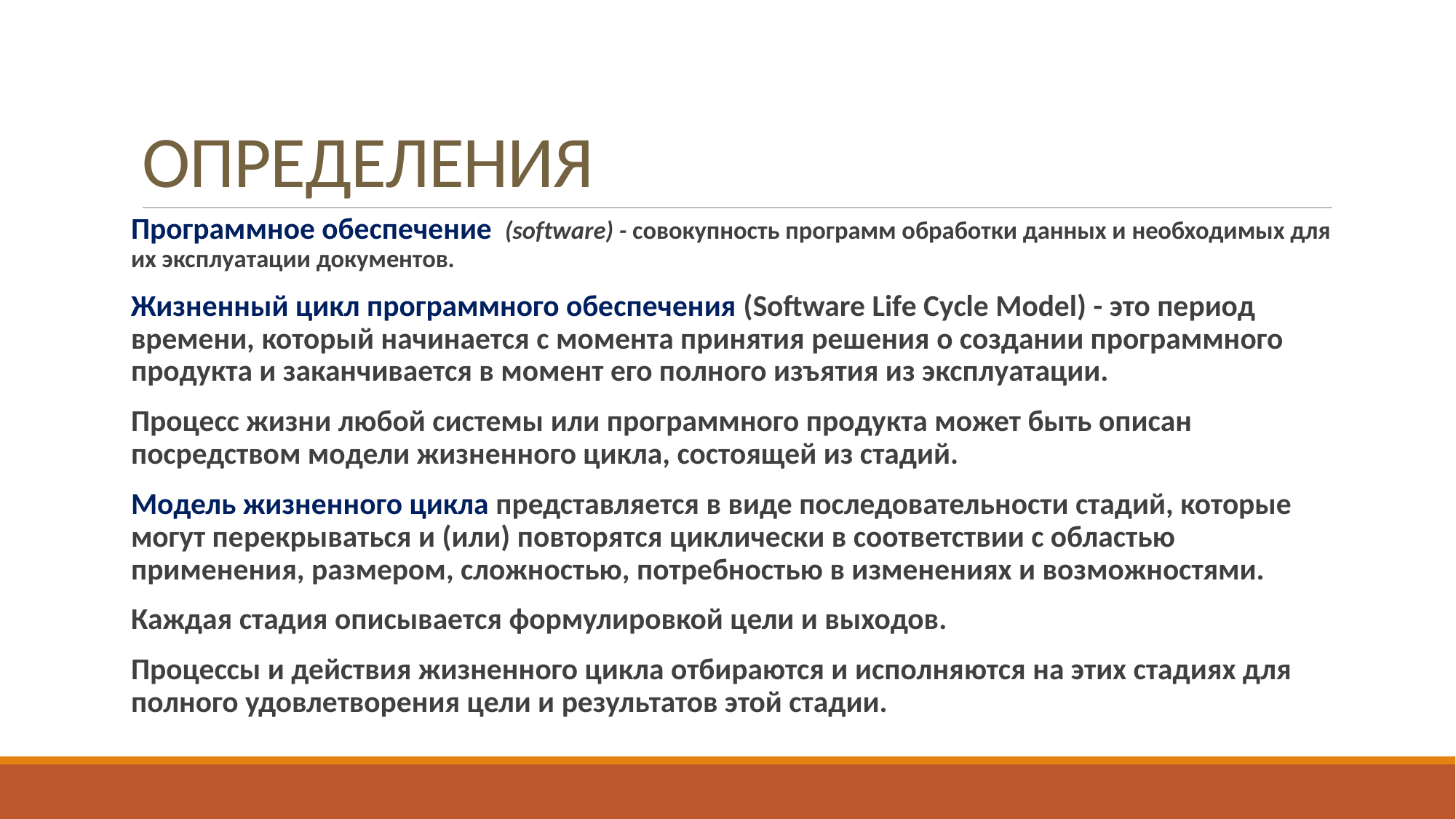

# ОПРЕДЕЛЕНИЯ
Программное обеспечение  (software) - совокупность программ обработки данных и необходимых для их эксплуатации документов.
Жизненный цикл программного обеспечения (Software Life Cycle Model) - это период времени, который начинается с момента принятия решения о создании программного продукта и заканчивается в момент его полного изъятия из эксплуатации.
Процесс жизни любой системы или программного продукта может быть описан посредством модели жизненного цикла, состоящей из стадий.
Модель жизненного цикла представляется в виде последовательности стадий, которые могут перекрываться и (или) повторятся циклически в соответствии с областью применения, размером, сложностью, потребностью в изменениях и возможностями.
Каждая стадия описывается формулировкой цели и выходов.
Процессы и действия жизненного цикла отбираются и исполняются на этих стадиях для полного удовлетворения цели и результатов этой стадии.